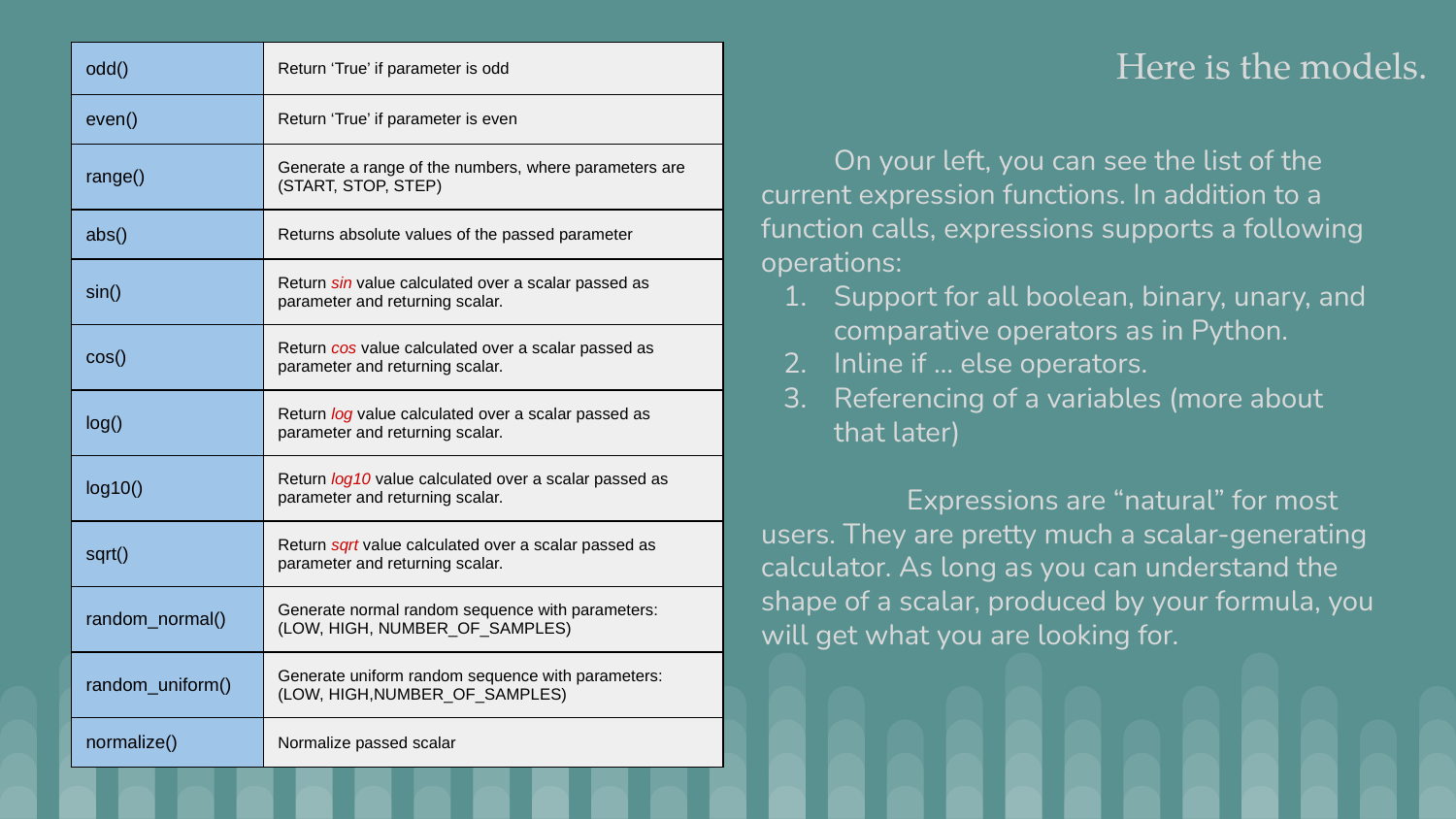

Here is the models.
| odd() | Return ‘True’ if parameter is odd |
| --- | --- |
| even() | Return ‘True’ if parameter is even |
| range() | Generate a range of the numbers, where parameters are (START, STOP, STEP) |
| abs() | Returns absolute values of the passed parameter |
| sin() | Return sin value calculated over a scalar passed as parameter and returning scalar. |
| cos() | Return cos value calculated over a scalar passed as parameter and returning scalar. |
| log() | Return log value calculated over a scalar passed as parameter and returning scalar. |
| log10() | Return log10 value calculated over a scalar passed as parameter and returning scalar. |
| sqrt() | Return sqrt value calculated over a scalar passed as parameter and returning scalar. |
| random\_normal() | Generate normal random sequence with parameters: (LOW, HIGH, NUMBER\_OF\_SAMPLES) |
| random\_uniform() | Generate uniform random sequence with parameters: (LOW, HIGH,NUMBER\_OF\_SAMPLES) |
| normalize() | Normalize passed scalar |
On your left, you can see the list of the current expression functions. In addition to a function calls, expressions supports a following operations:
Support for all boolean, binary, unary, and comparative operators as in Python.
Inline if … else operators.
Referencing of a variables (more about that later)

	Expressions are “natural” for most users. They are pretty much a scalar-generating calculator. As long as you can understand the shape of a scalar, produced by your formula, you will get what you are looking for.